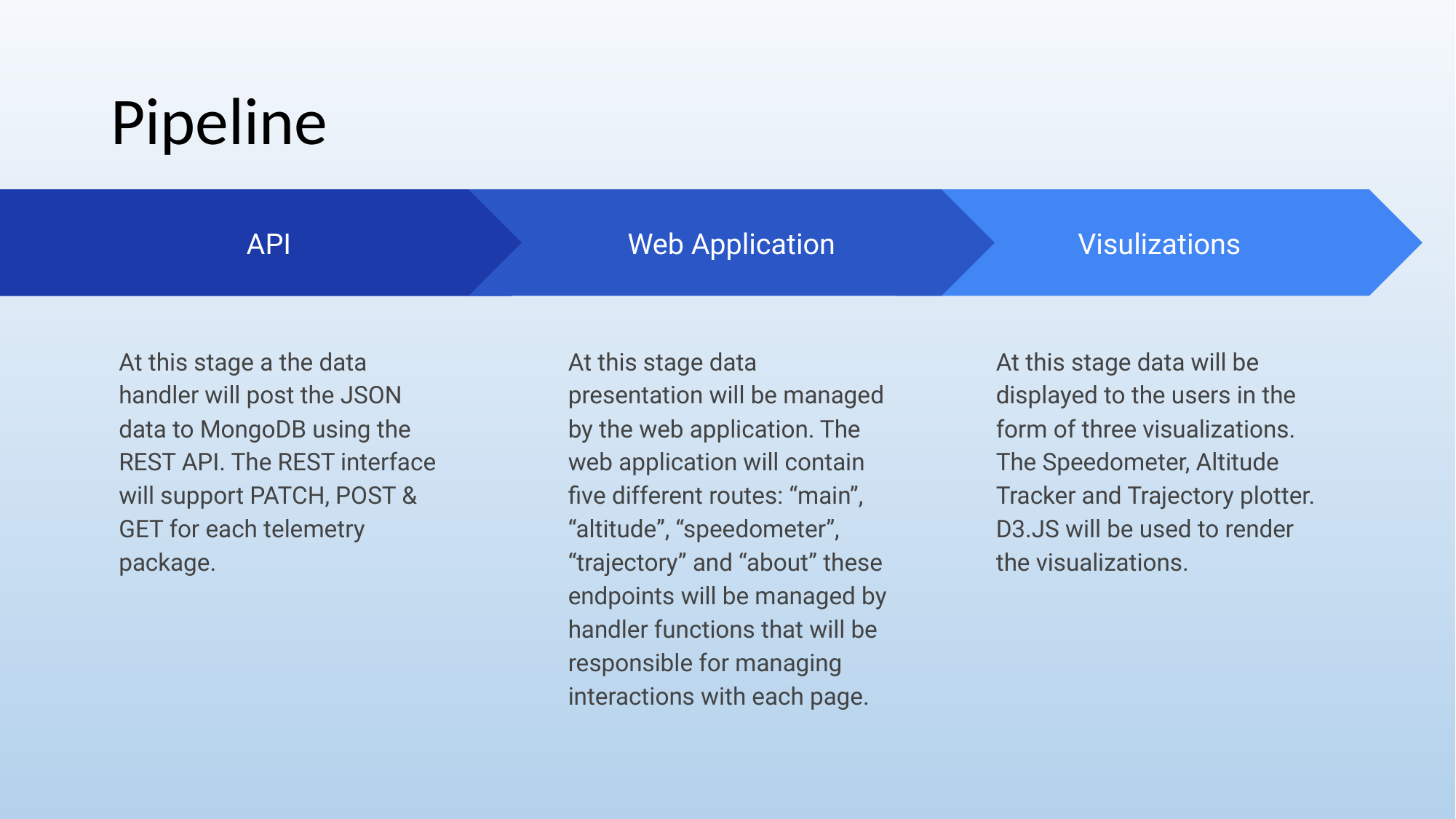

# Pipeline
Web Application
At this stage data presentation will be managed by the web application. The web application will contain five different routes: “main”, “altitude”, “speedometer”, “trajectory” and “about” these endpoints will be managed by handler functions that will be responsible for managing interactions with each page.
Visulizations
At this stage data will be displayed to the users in the form of three visualizations.  The Speedometer, Altitude Tracker and Trajectory plotter. D3.JS will be used to render the visualizations.
API
At this stage a the data handler will post the JSON data to MongoDB using the REST API. The REST interface will support PATCH, POST & GET for each telemetry package.